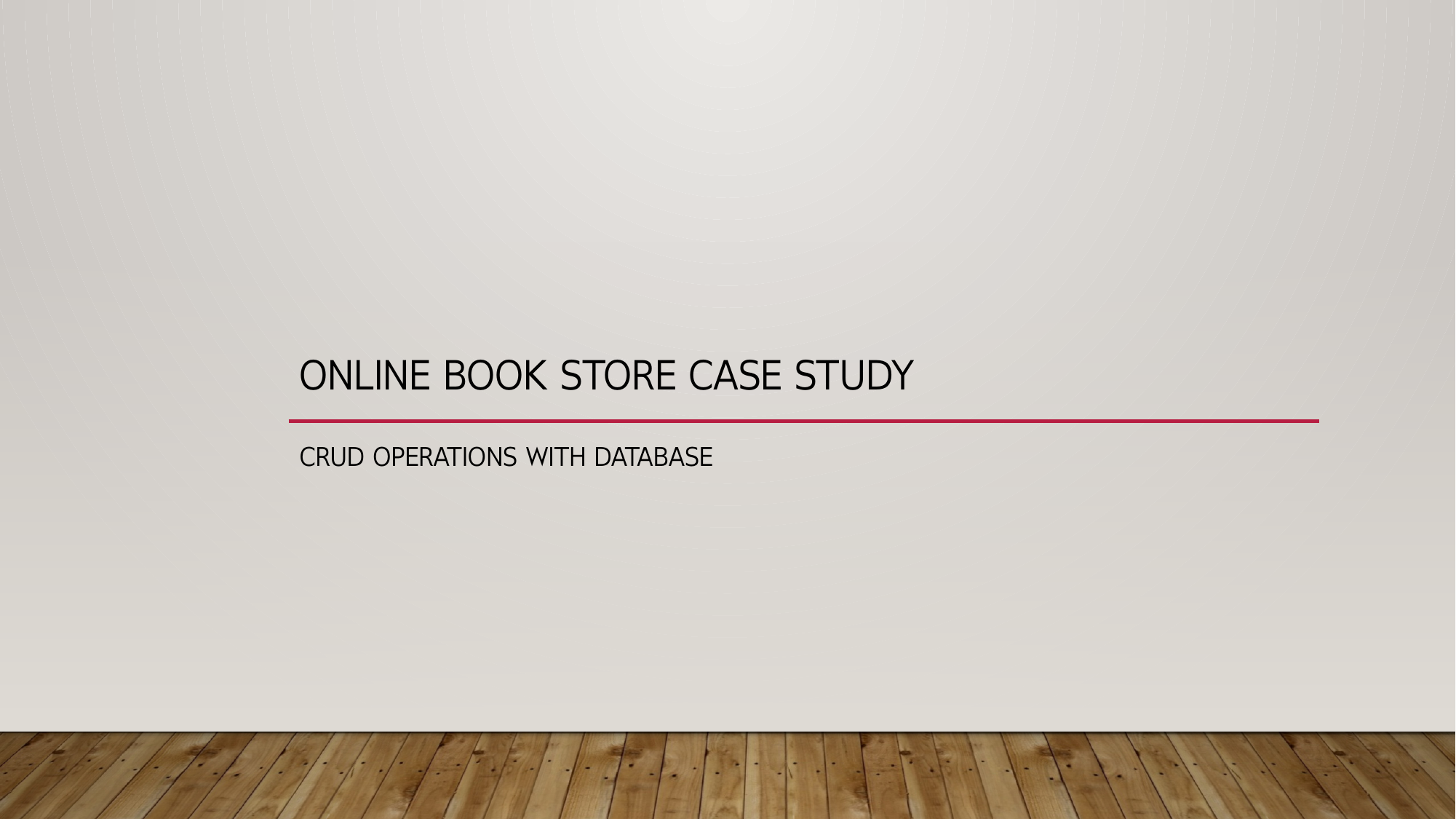

# Online Book Store Case study
CRUD operations with Database